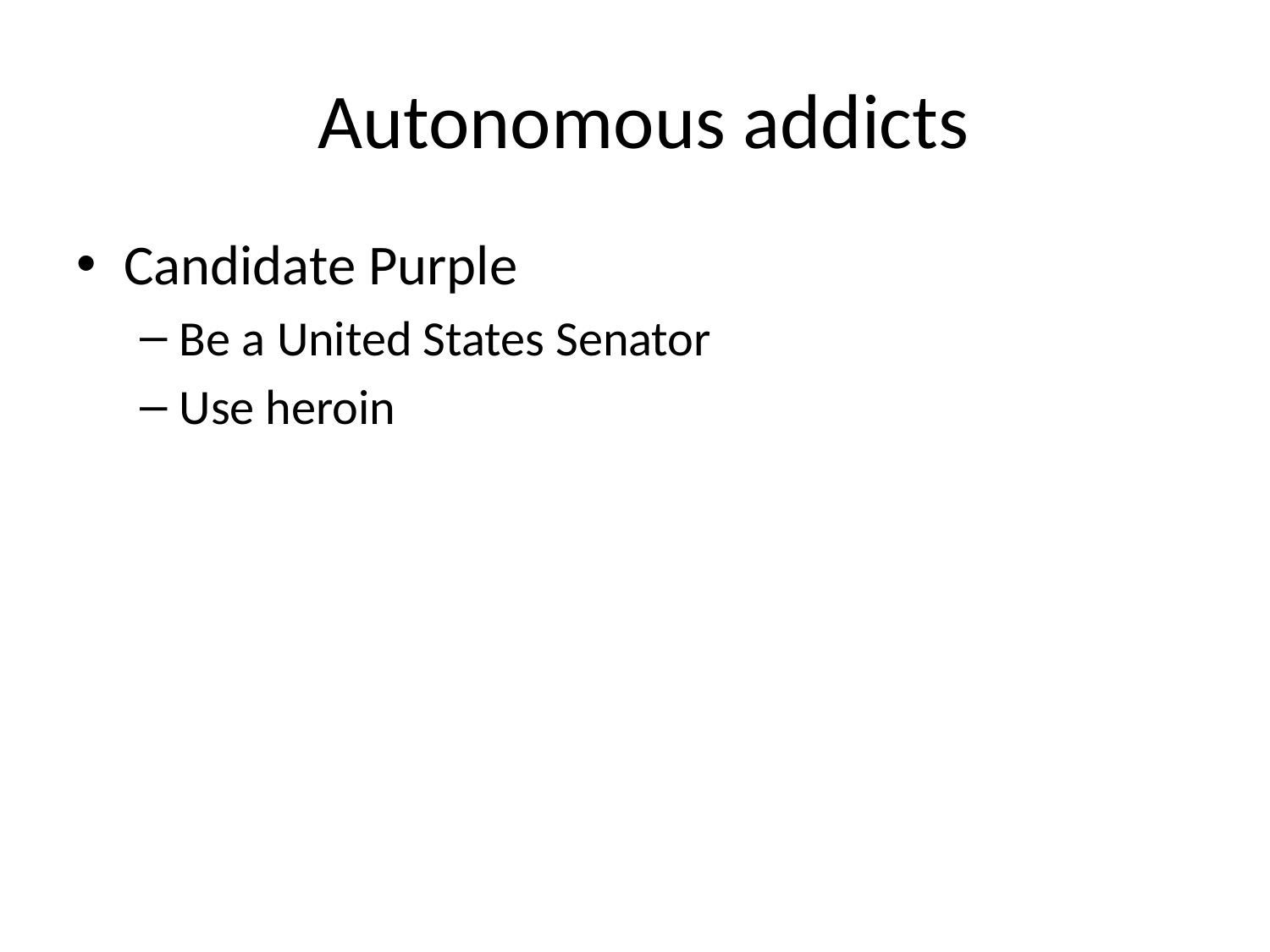

# Autonomous addicts
Candidate Purple
Be a United States Senator
Use heroin